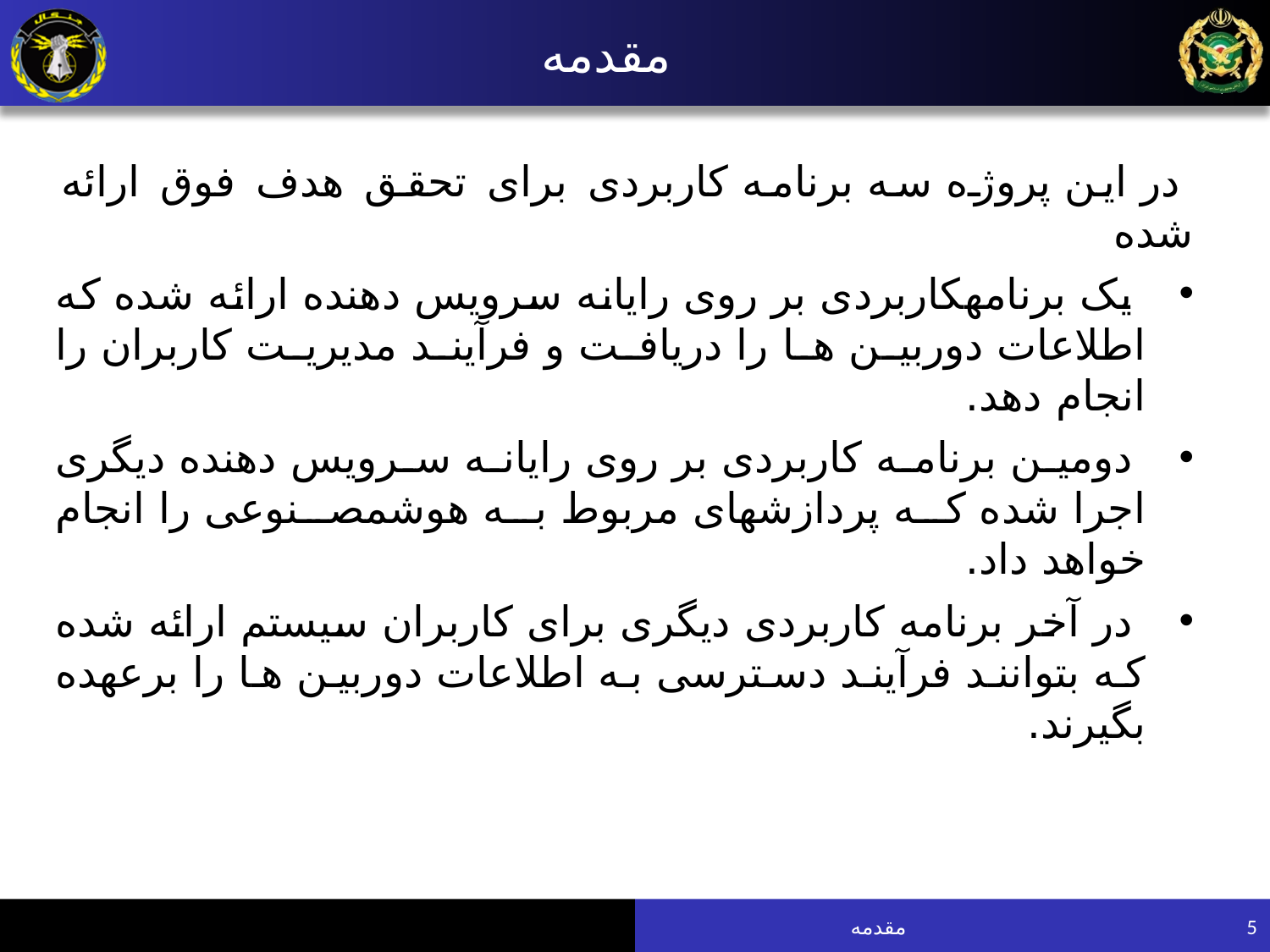

# مقدمه
 در این پروژه سه برنامه کاربردی برای تحقق هدف فوق ارائه شده
 یک برنامه­کاربردی بر روی رایانه سرویس دهنده ارائه شده که اطلاعات دوربین ها را دریافت و فرآیند مدیریت کاربران را انجام دهد.
 دومین برنامه کاربردی بر روی رایانه سرویس دهنده دیگری اجرا شده که پردازش­های مربوط به هوش­مصنوعی را انجام خواهد داد.
 در آخر برنامه کاربردی دیگری برای کاربران سیستم ارائه شده که بتوانند فرآیند دسترسی به اطلاعات دوربین ها را برعهده بگیرند.

مقدمه
5